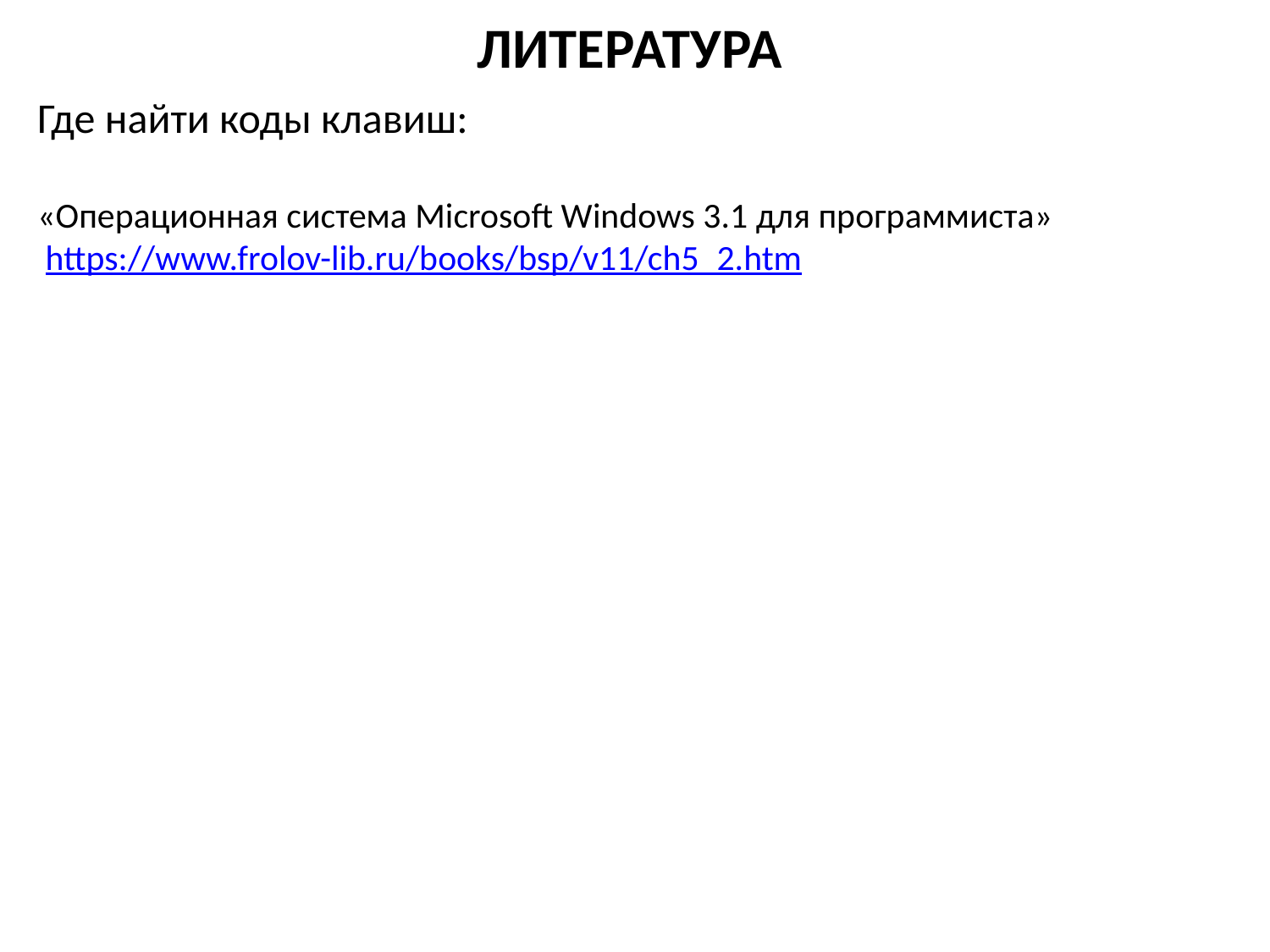

# ЛИТЕРАТУРА
Где найти коды клавиш:

«Операционная система Microsoft Windows 3.1 для программиста»
 https://www.frolov-lib.ru/books/bsp/v11/ch5_2.htm